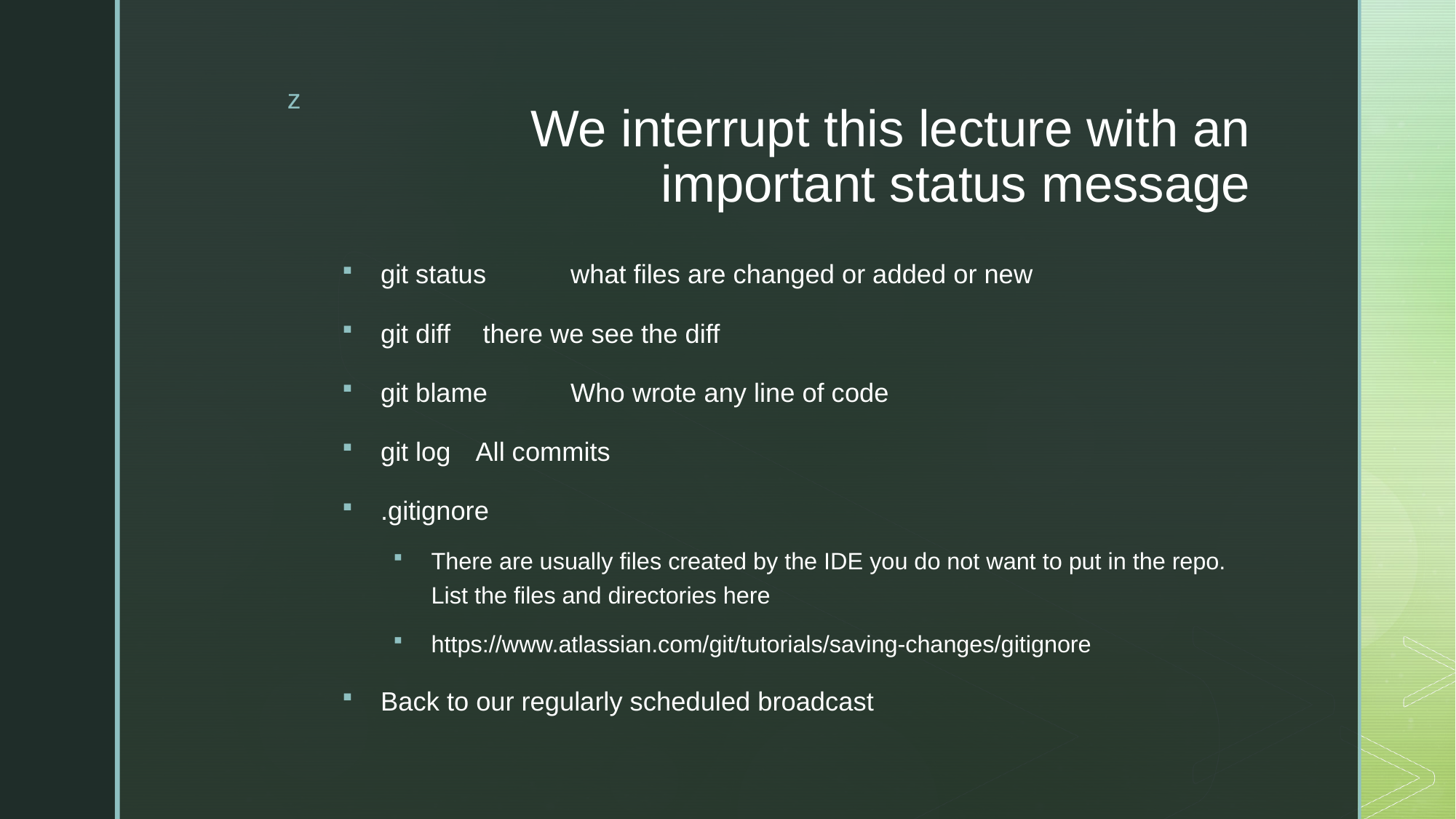

# We interrupt this lecture with an important status message
git status	what files are changed or added or new
git diff	 there we see the diff
git blame	Who wrote any line of code
git log	All commits
.gitignore
There are usually files created by the IDE you do not want to put in the repo. List the files and directories here
https://www.atlassian.com/git/tutorials/saving-changes/gitignore
Back to our regularly scheduled broadcast